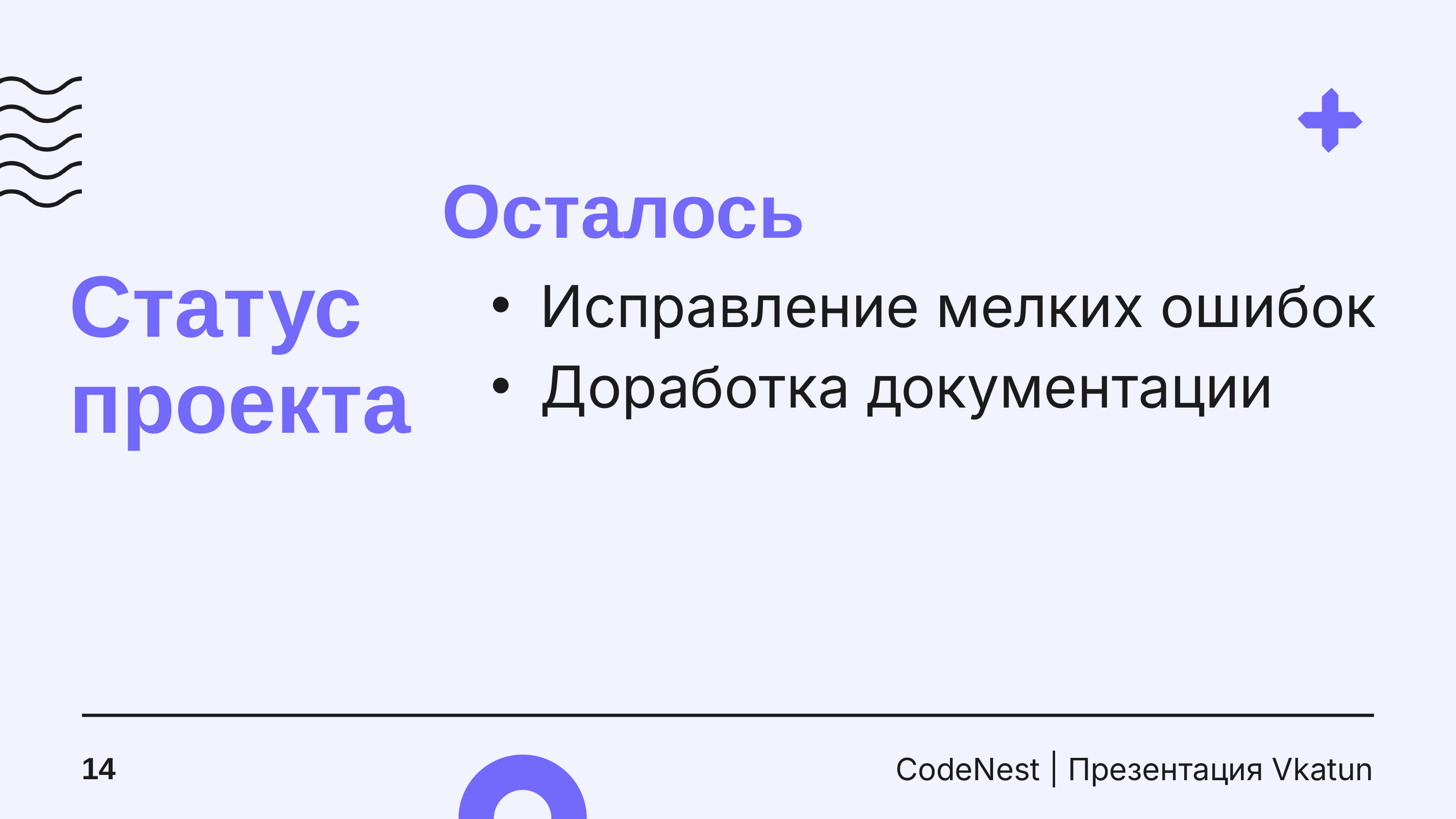

Осталось
Исправление мелких ошибок
Доработка документации

Статус проекта

14
СodeNest | Презентация Vkatun